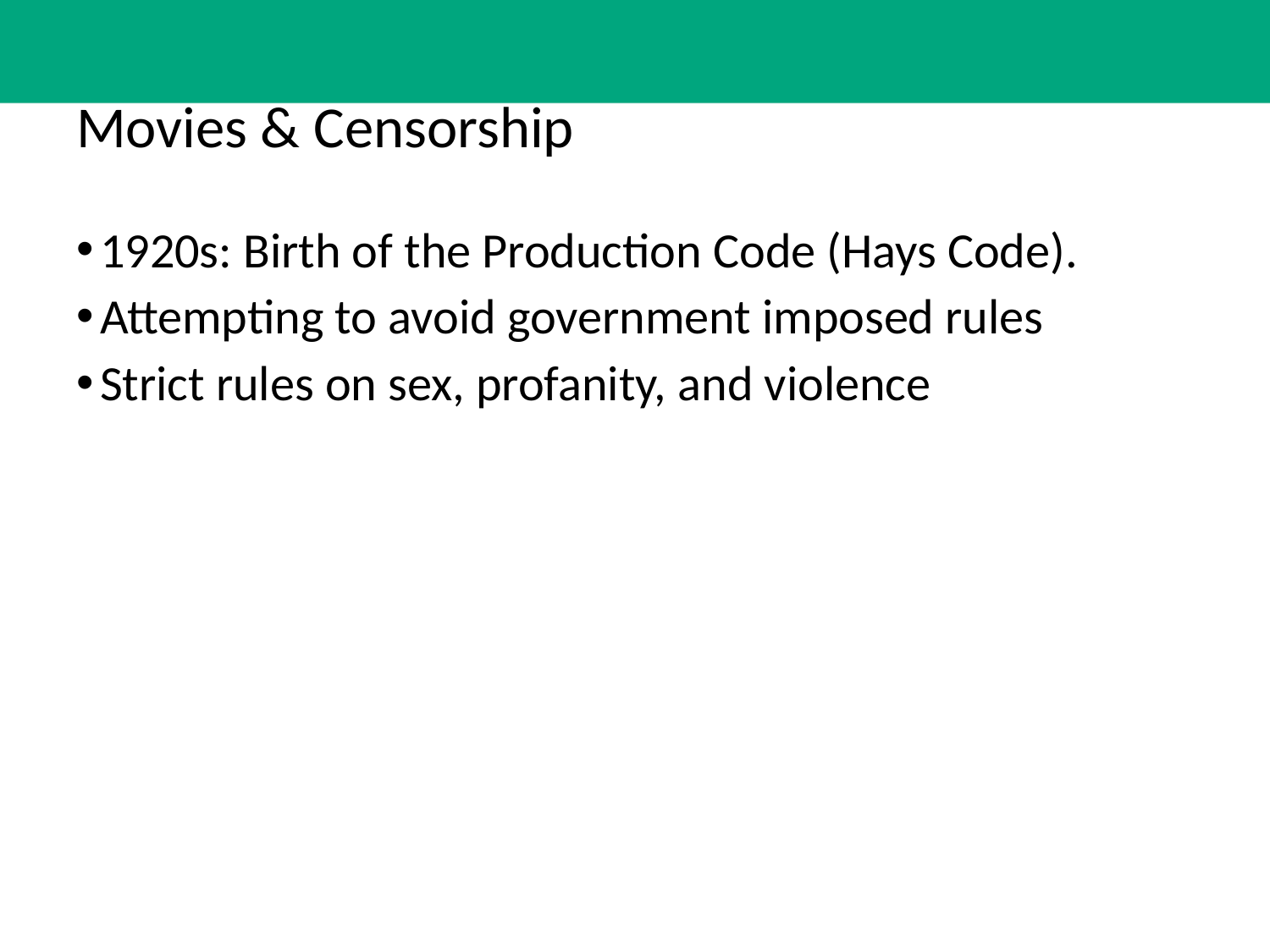

# Movies & Censorship
1920s: Birth of the Production Code (Hays Code).
Attempting to avoid government imposed rules
Strict rules on sex, profanity, and violence